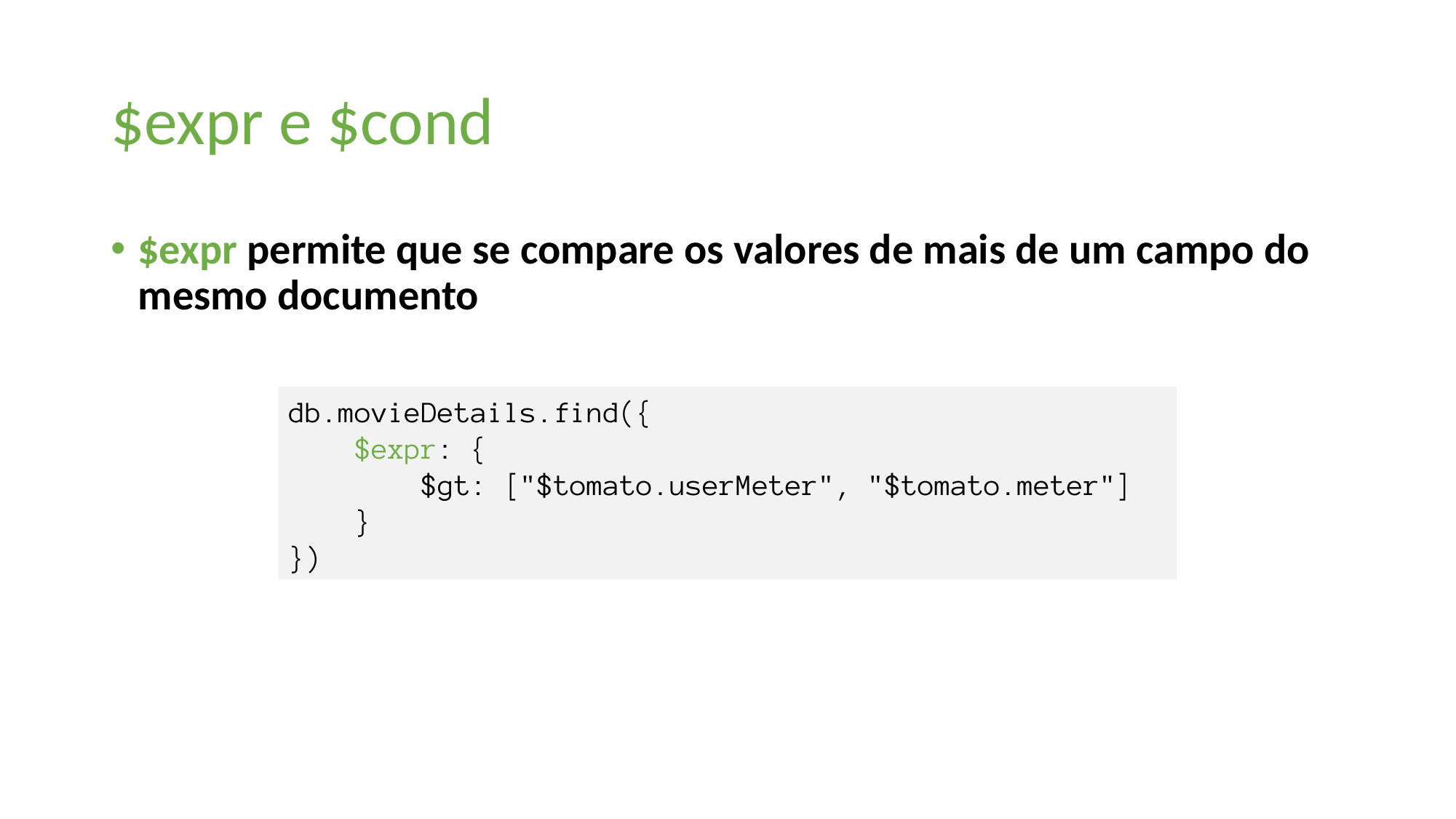

$expr e $cond

$expr permite que se compare os valores de mais de um campo do mesmo documento

db.movieDetails.find({
    $expr: {
        $gt: ["$tomato.userMeter", "$tomato.meter"]
    }
})